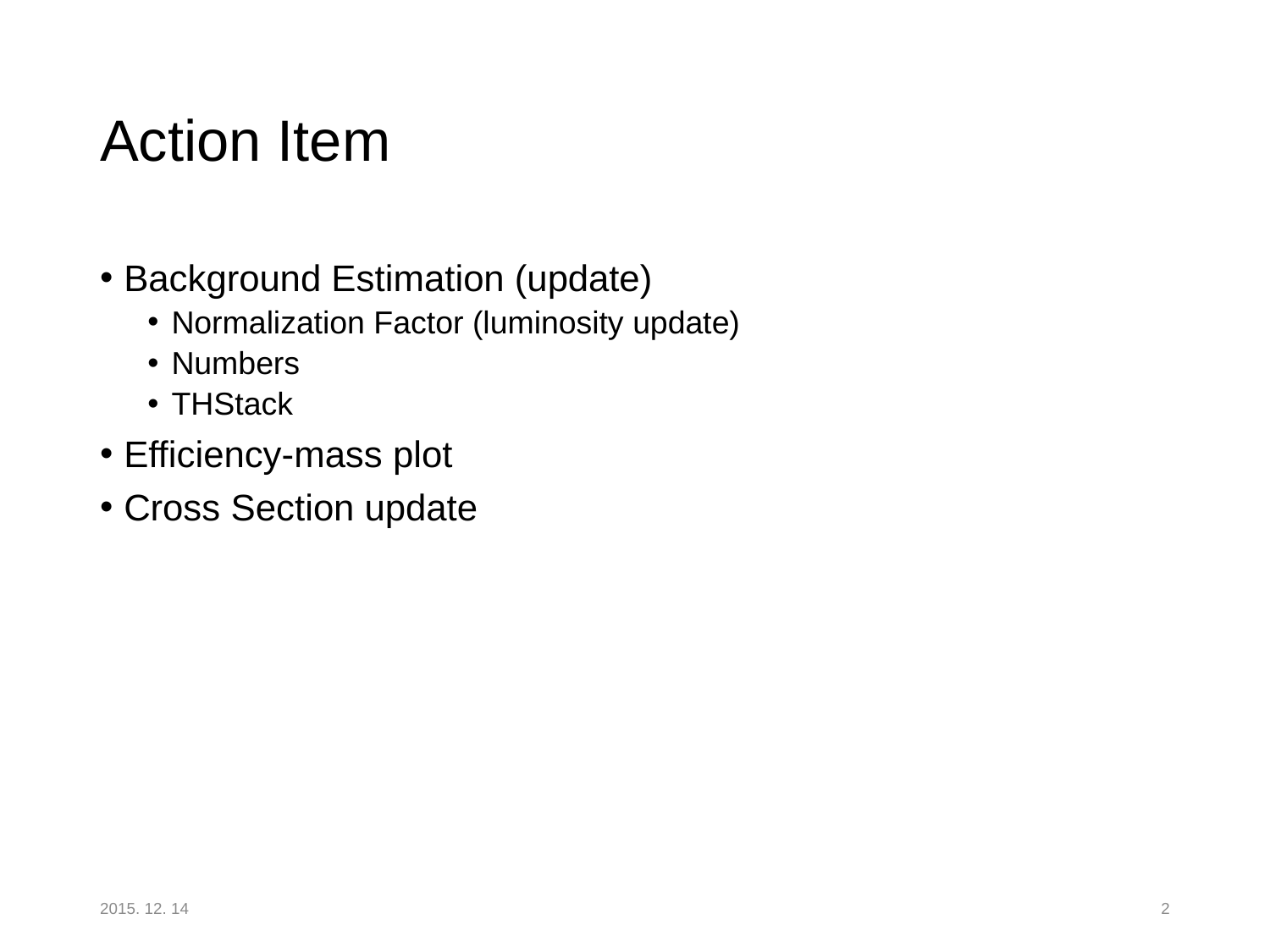

# Action Item
Background Estimation (update)
Normalization Factor (luminosity update)
Numbers
THStack
Efficiency-mass plot
Cross Section update
2015. 12. 14
2